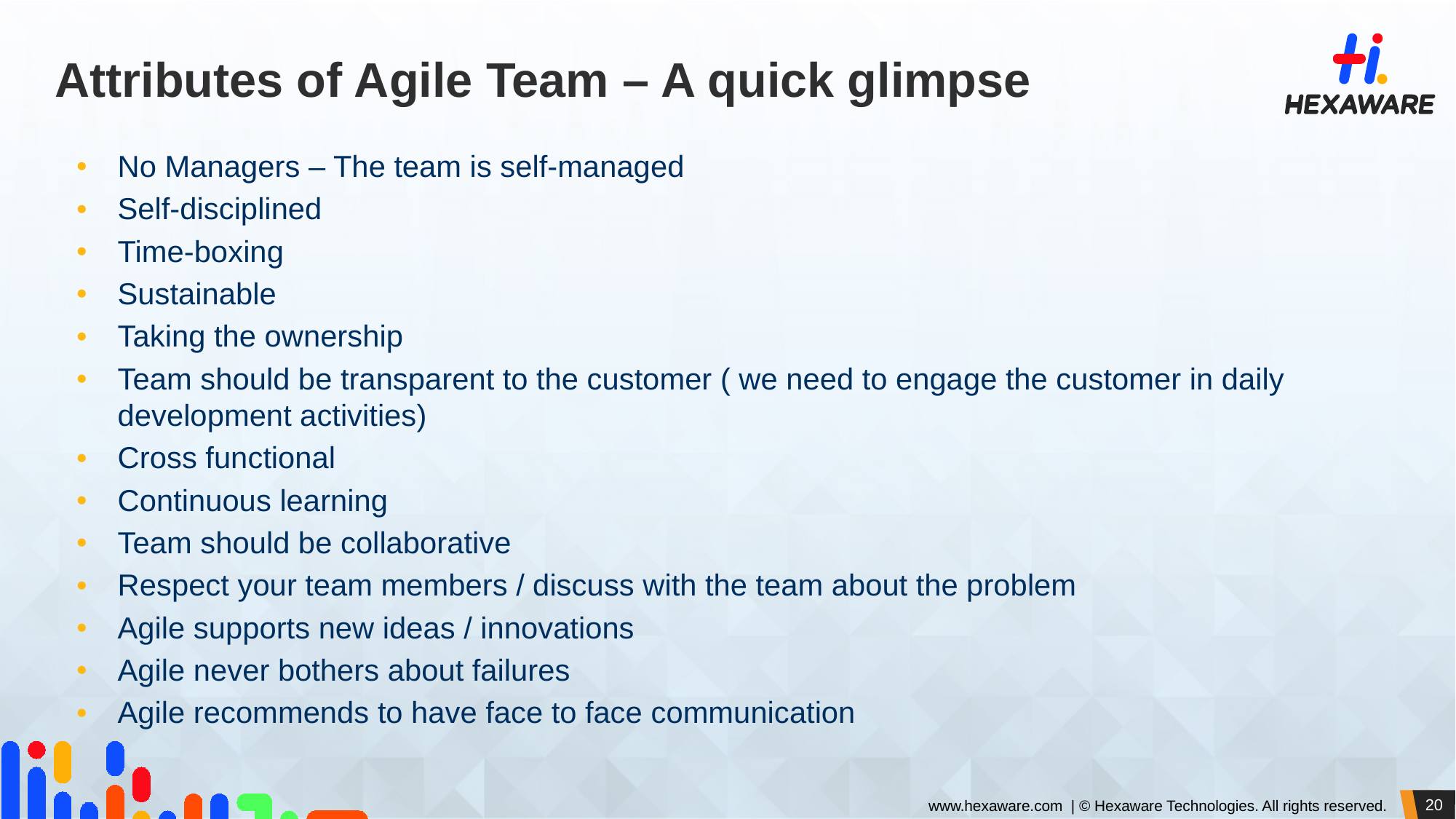

# Attributes of Agile Team – A quick glimpse
No Managers – The team is self-managed
Self-disciplined
Time-boxing
Sustainable
Taking the ownership
Team should be transparent to the customer ( we need to engage the customer in daily development activities)
Cross functional
Continuous learning
Team should be collaborative
Respect your team members / discuss with the team about the problem
Agile supports new ideas / innovations
Agile never bothers about failures
Agile recommends to have face to face communication